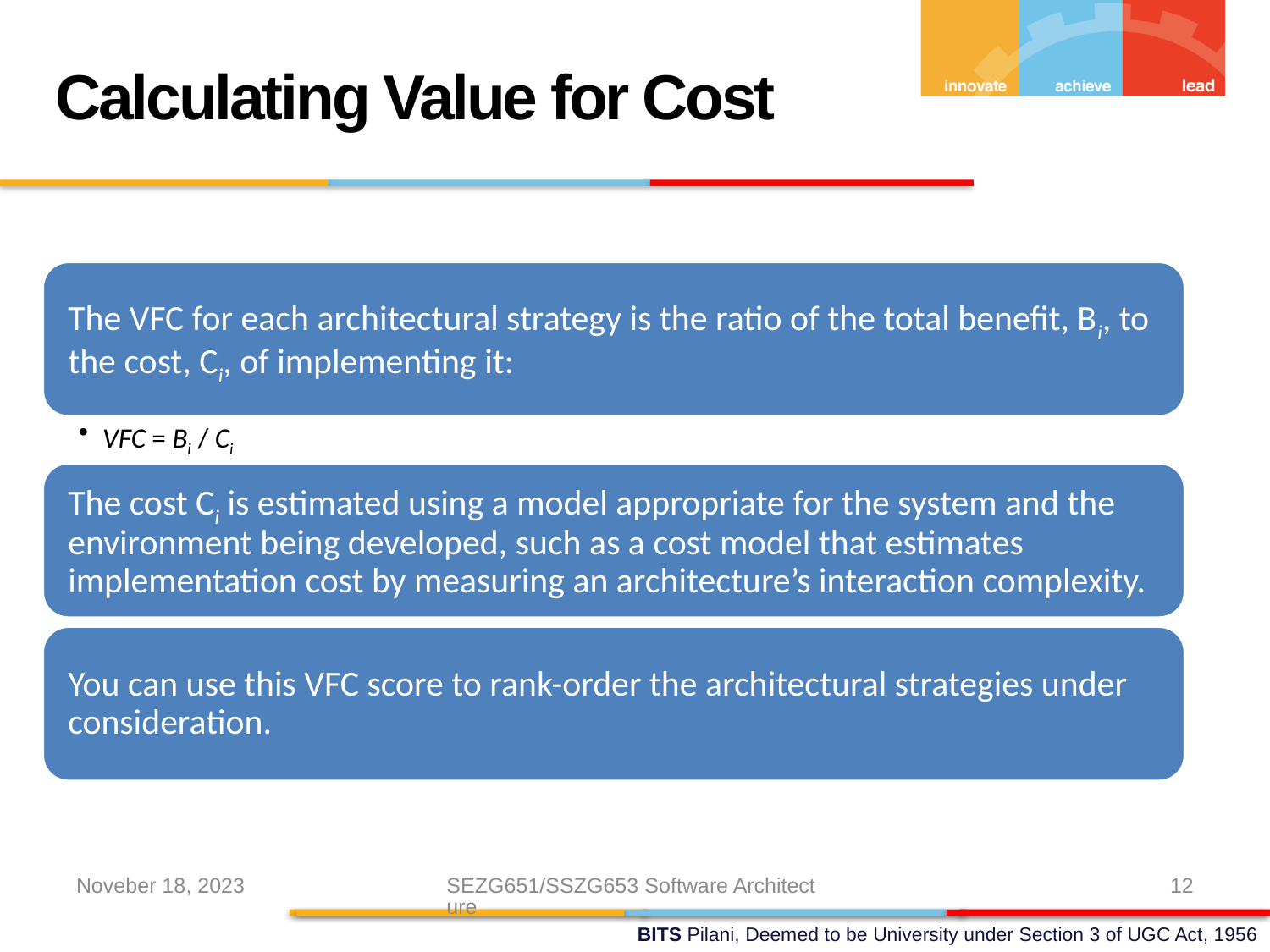

Calculating Value for Cost
The VFC for each architectural strategy is the ratio of the total benefit, Bi, to the cost, Ci, of implementing it:
VFC = Bi / Ci
The cost Ci is estimated using a model appropriate for the system and the environment being developed, such as a cost model that estimates implementation cost by measuring an architecture’s interaction complexity.
You can use this VFC score to rank-order the architectural strategies under consideration.
Noveber 18, 2023
SEZG651/SSZG653 Software Architecture
12